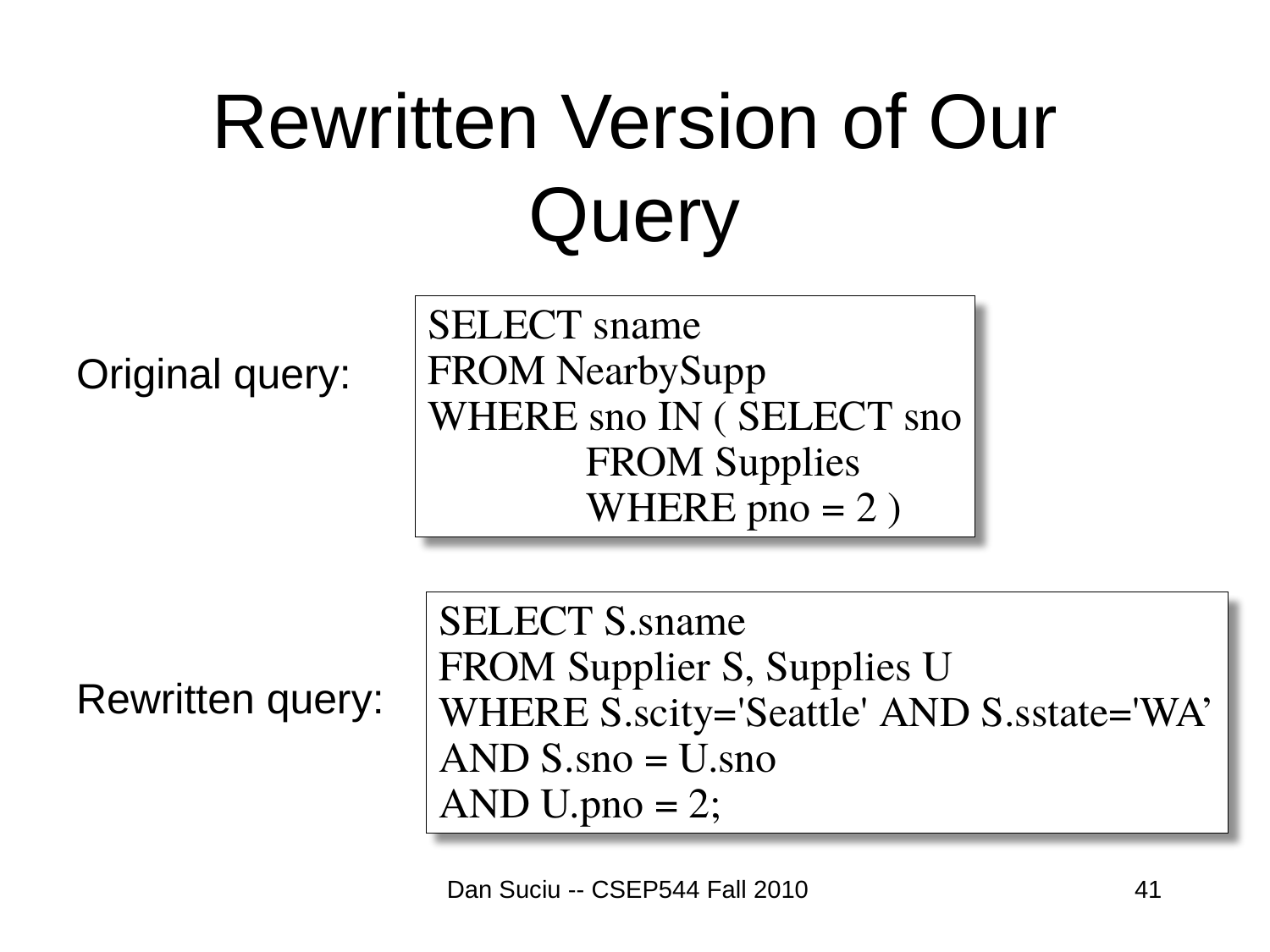

# Rewritten Version of Our Query

Original query:

Rewritten query:
SELECT sname
FROM NearbySupp
WHERE sno IN ( SELECT sno
               FROM Supplies
               WHERE pno = 2 )
SELECT S.sname
FROM Supplier S, Supplies U
WHERE S.scity='Seattle' AND S.sstate='WA’
AND S.sno = U.sno
AND U.pno = 2;
Dan Suciu -- CSEP544 Fall 2010
41